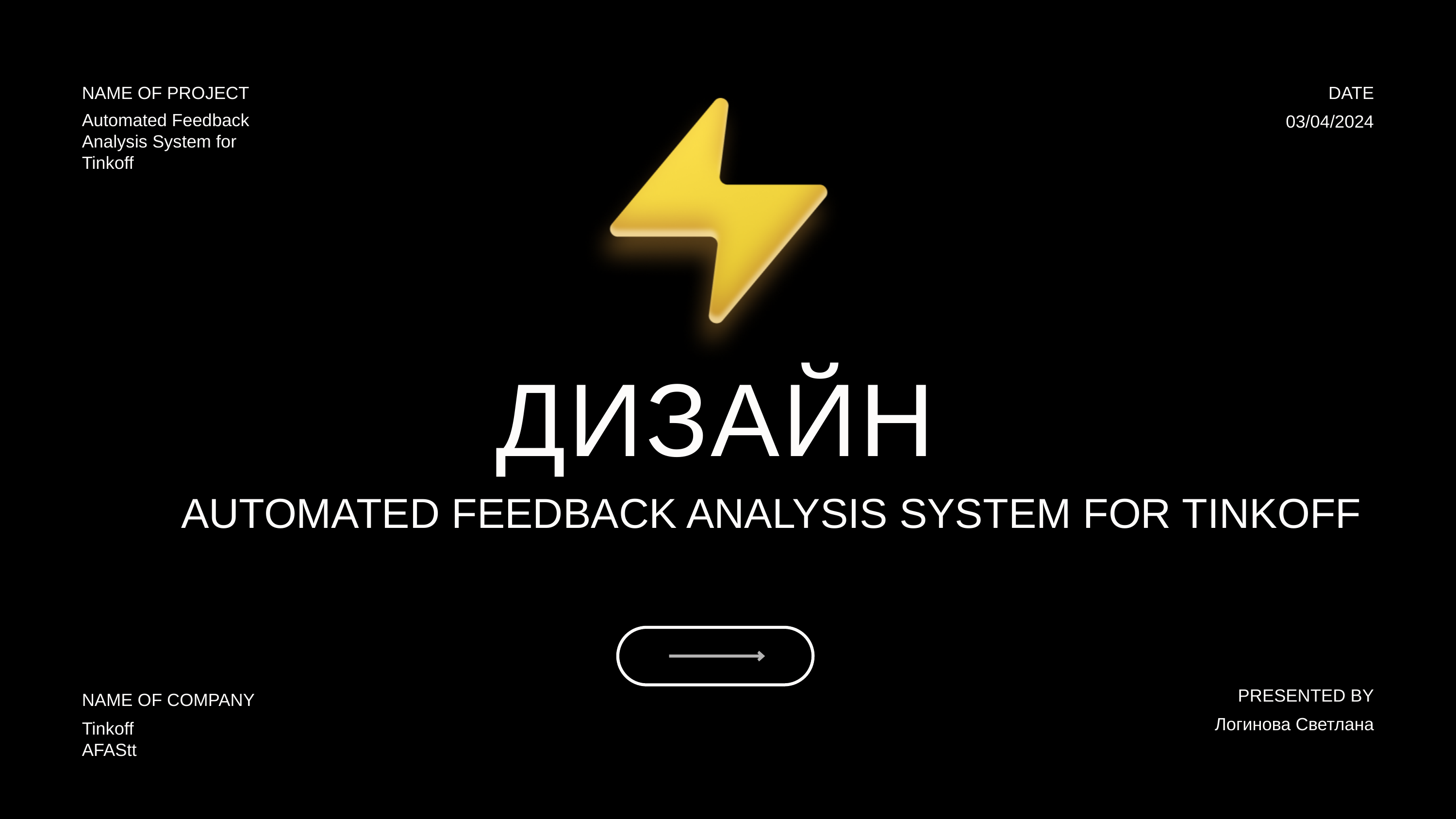

NAME OF PROJECT
DATE
Automated Feedback Analysis System for Tinkoff
03/04/2024
ДИЗАЙН
AUTOMATED FEEDBACK ANALYSIS SYSTEM FOR TINKOFF

PRESENTED BY
NAME OF COMPANY
Логинова Светлана
Tinkoff
AFAStt